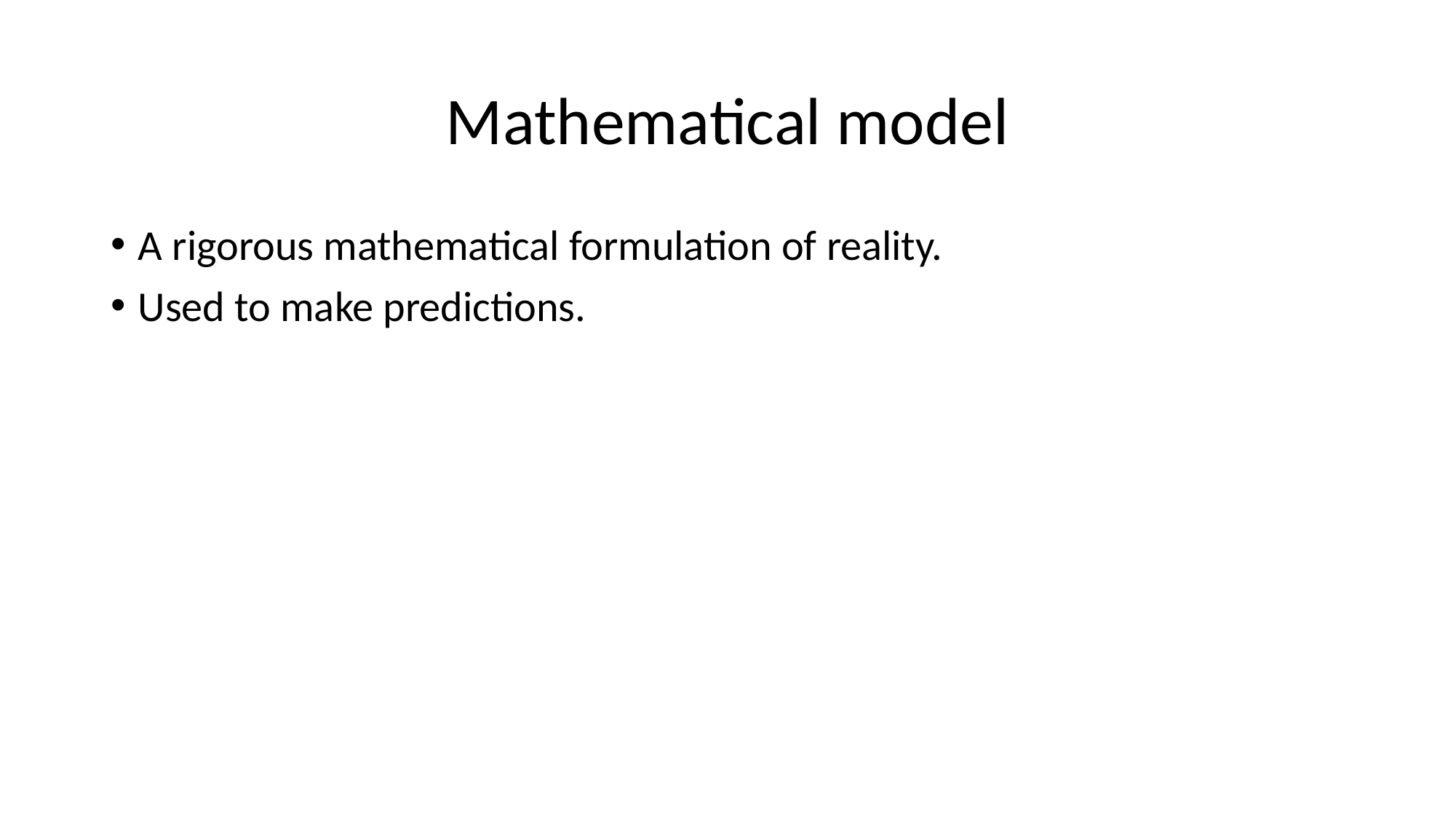

# Mathematical model
A rigorous mathematical formulation of reality. ​
Used to make predictions.